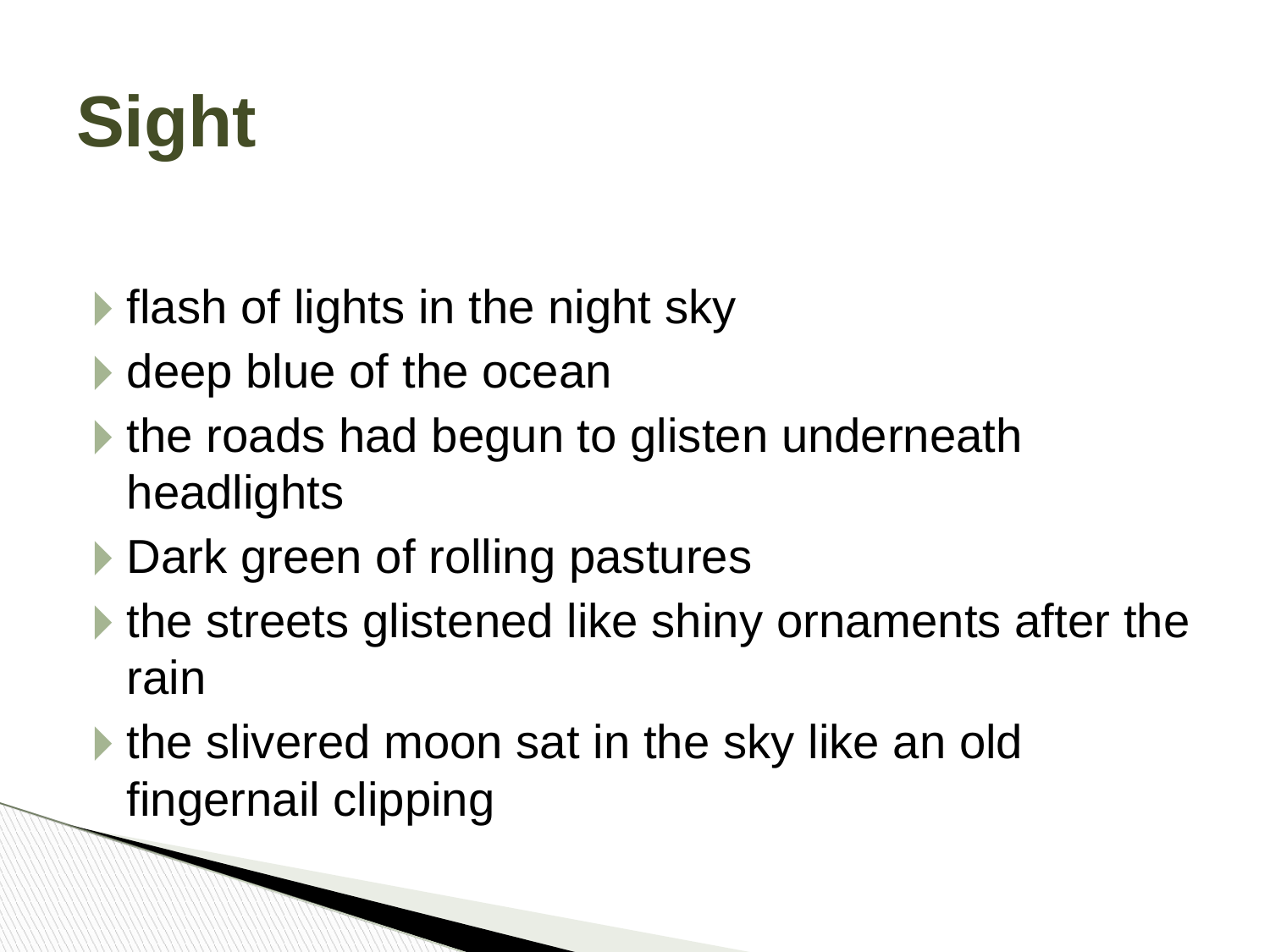

Sight

flash of lights in the night sky
deep blue of the ocean
the roads had begun to glisten underneath headlights
Dark green of rolling pastures
the streets glistened like shiny ornaments after the rain
the slivered moon sat in the sky like an old fingernail clipping